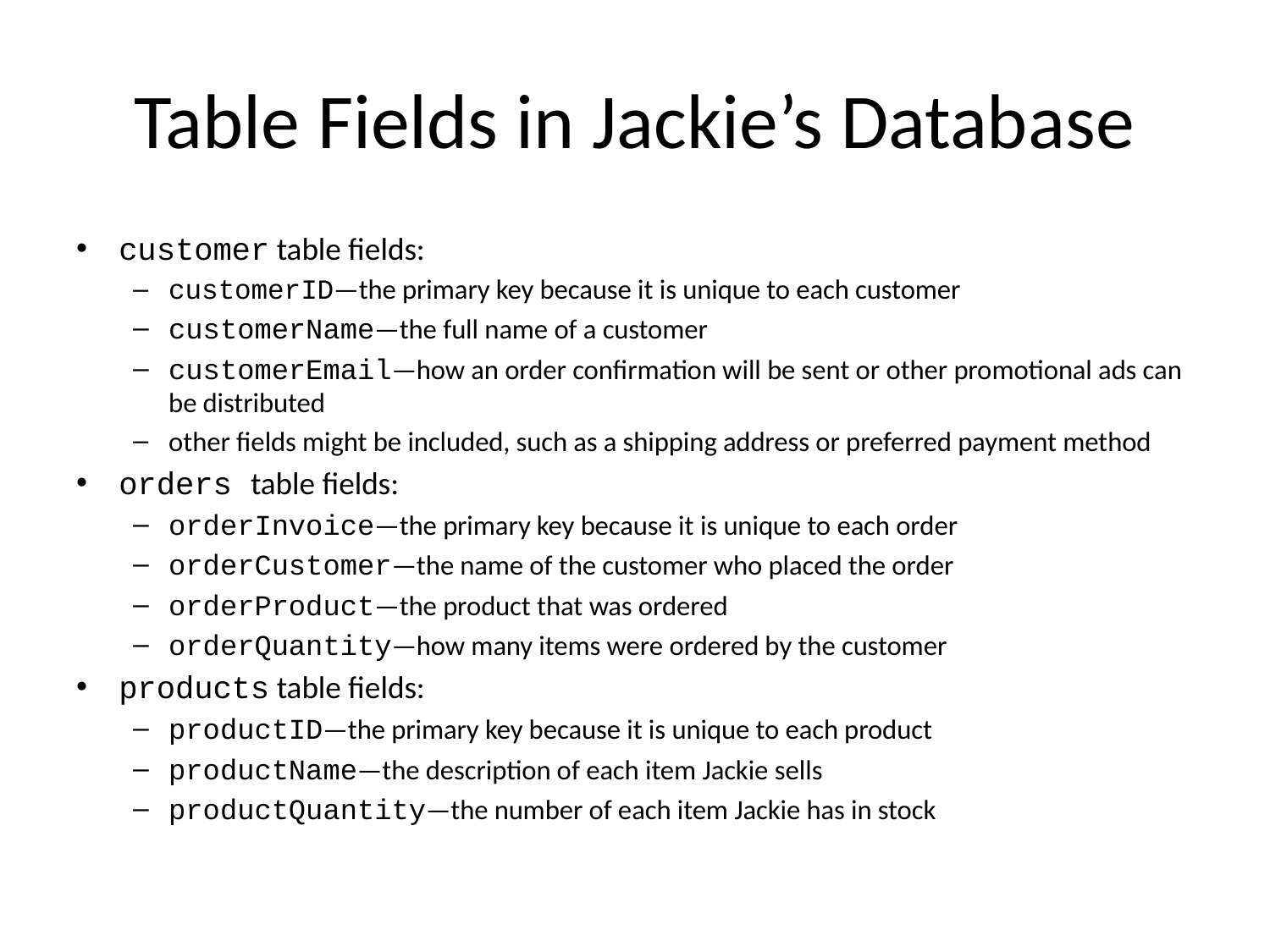

# Table Fields in Jackie’s Database
customer table fields:
customerID—the primary key because it is unique to each customer
customerName—the full name of a customer
customerEmail—how an order confirmation will be sent or other promotional ads can be distributed
other fields might be included, such as a shipping address or preferred payment method
orders table fields:
orderInvoice—the primary key because it is unique to each order
orderCustomer—the name of the customer who placed the order
orderProduct—the product that was ordered
orderQuantity—how many items were ordered by the customer
products table fields:
productID—the primary key because it is unique to each product
productName—the description of each item Jackie sells
productQuantity—the number of each item Jackie has in stock